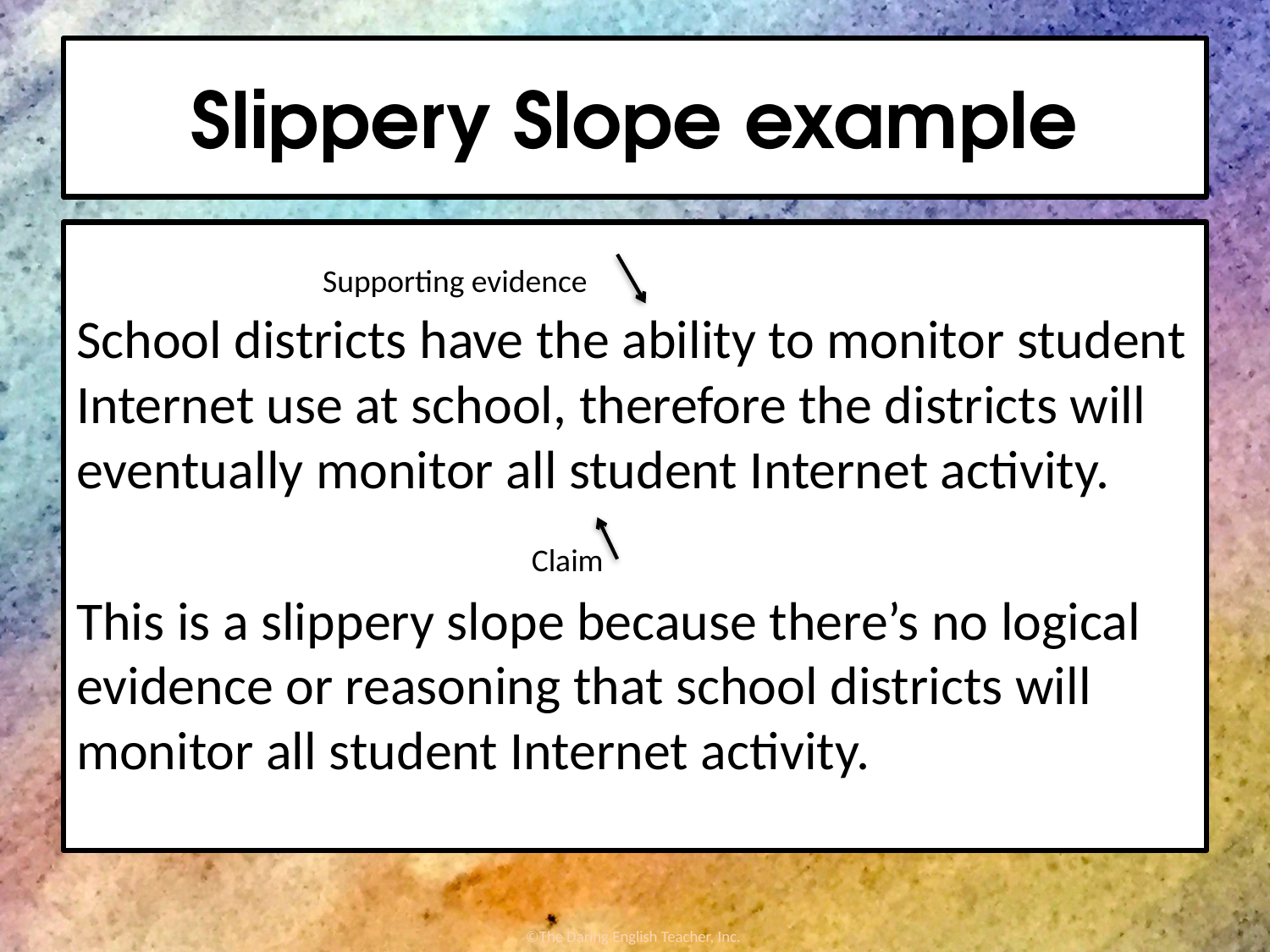

# Slippery Slope example

School districts have the ability to monitor student Internet use at school, therefore the districts will eventually monitor all student Internet activity.

This is a slippery slope because there’s no logical evidence or reasoning that school districts will monitor all student Internet activity.
Supporting evidence
Claim